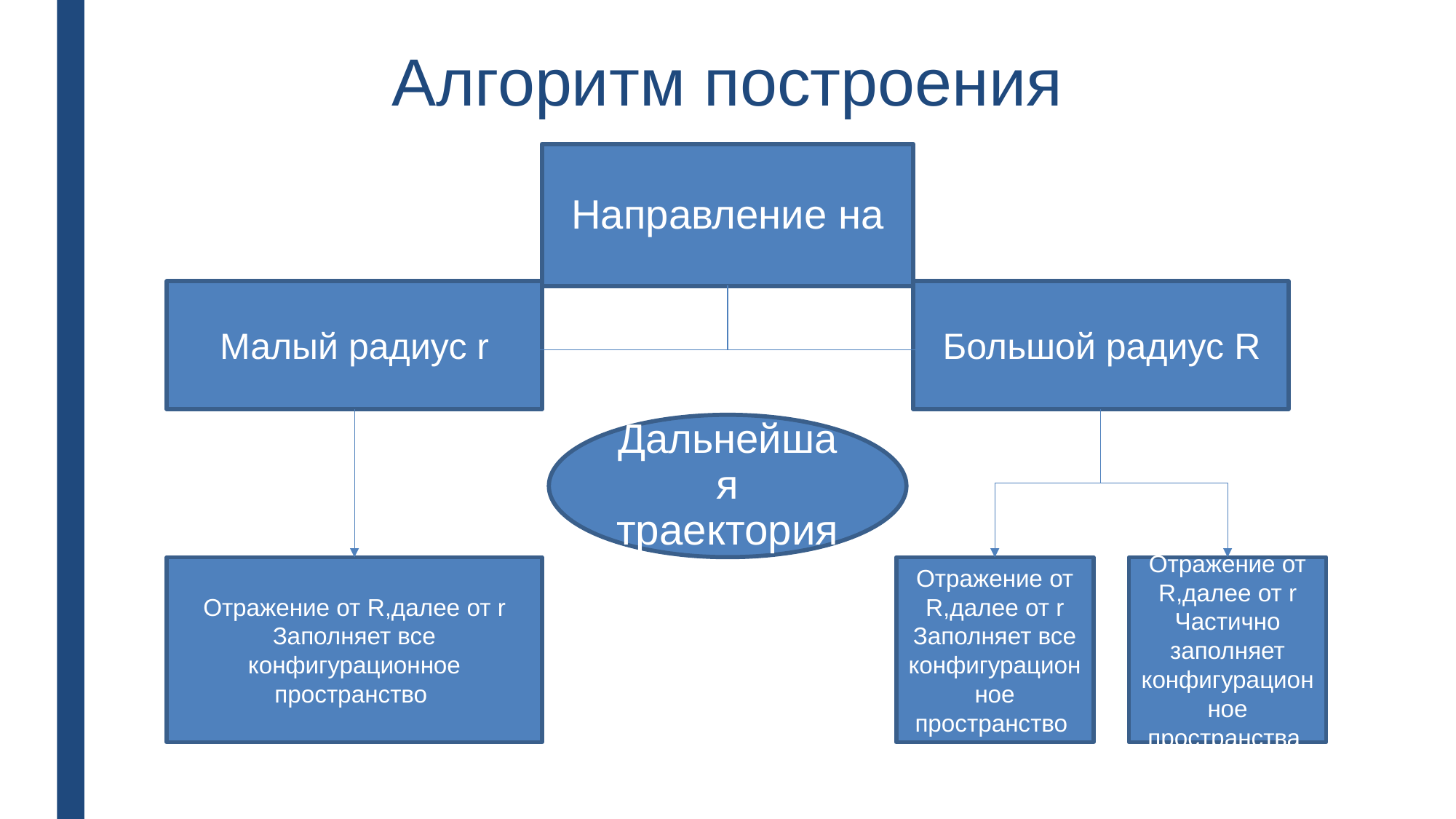

# Алгоритм построения
Направление на

Малый радиус r
Большой радиус R
Дальнейшая траектория

Отражение от R,далее от r
Заполняет все конфигурационное пространство

Отражение от R,далее от r
Частично заполняет конфигурационное пространства
Отражение от R,далее от r
Заполняет все конфигурационное пространство